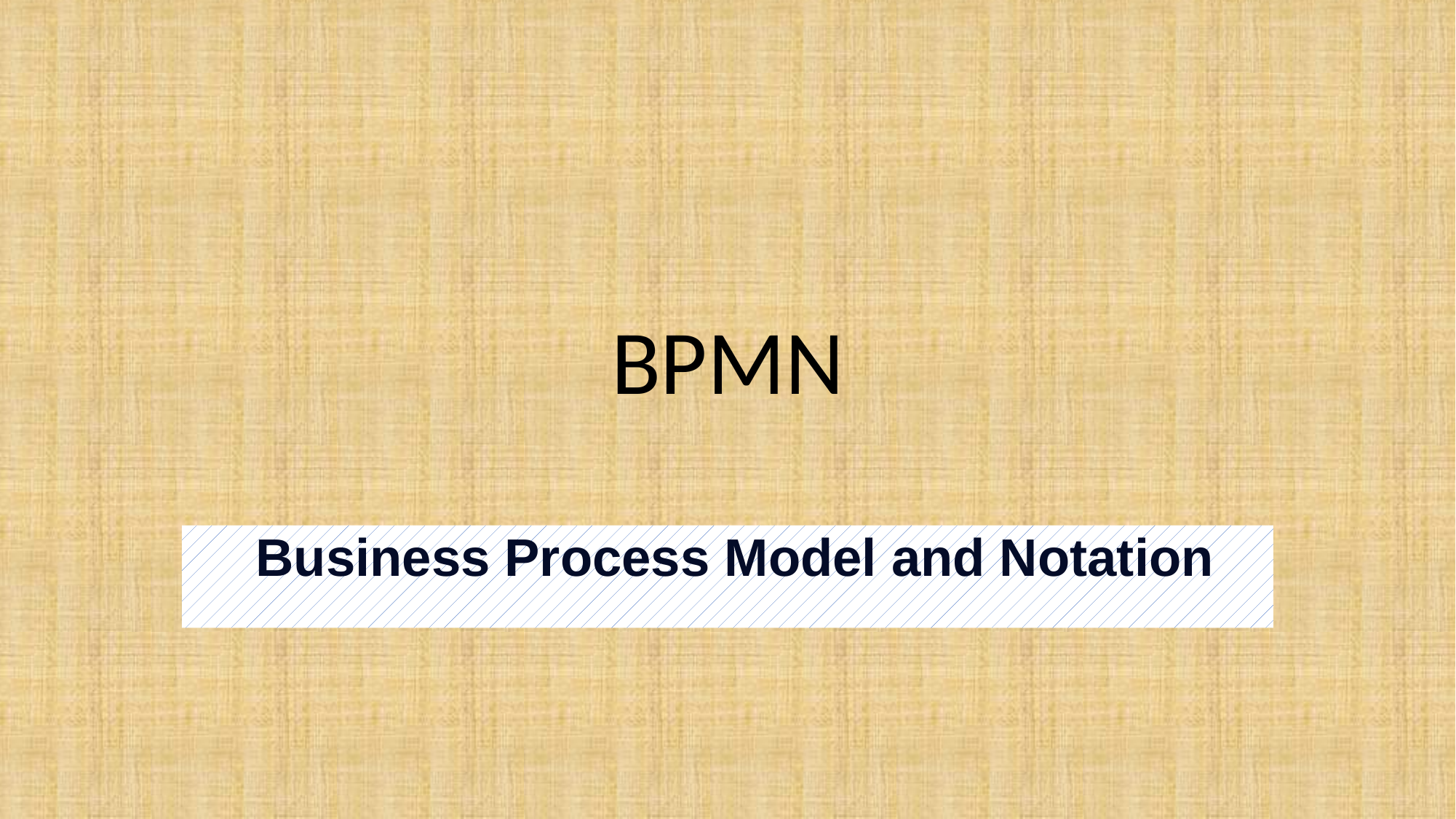

# BPMN
 Business Process Model and Notation